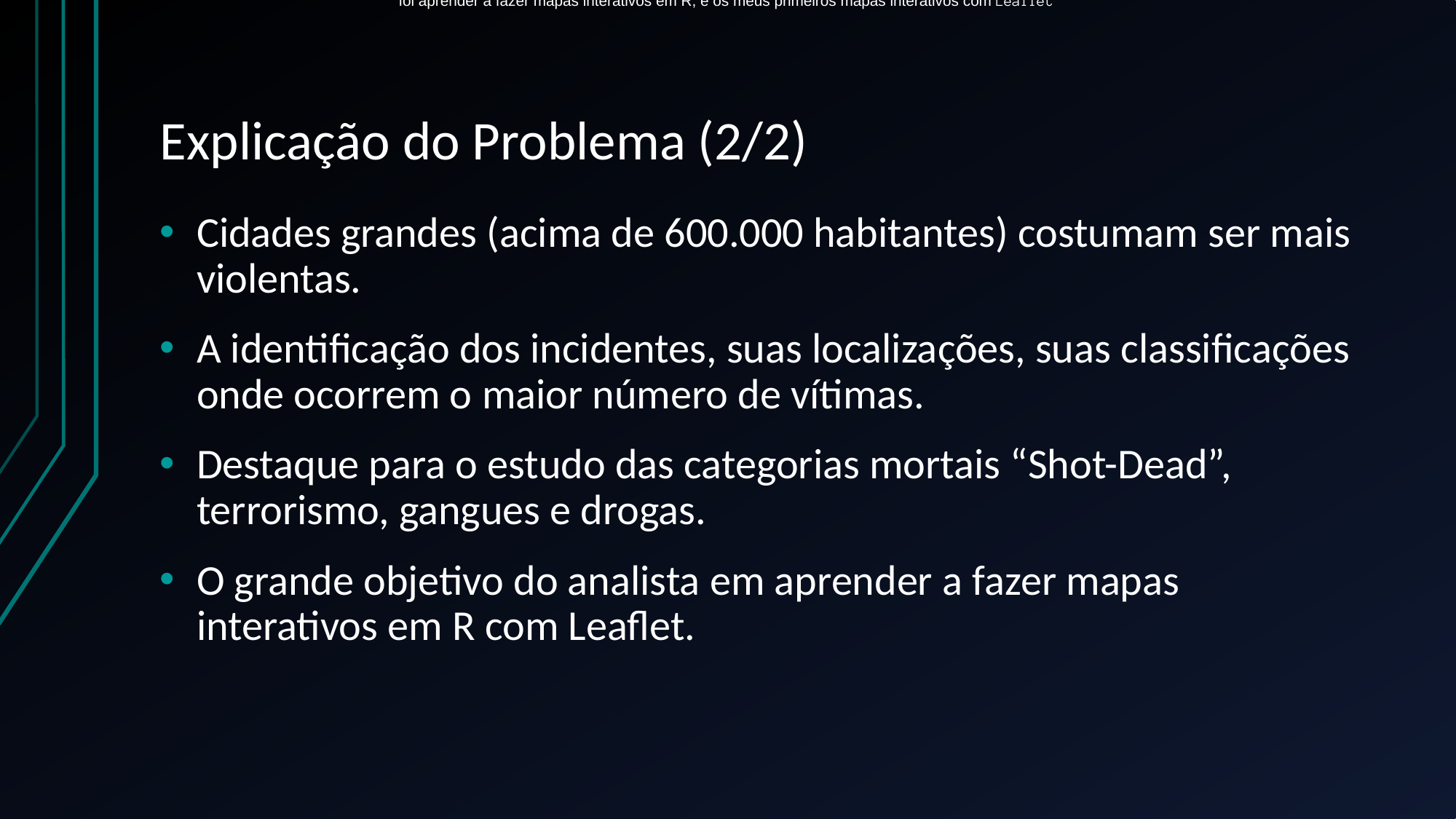

foi aprender a fazer mapas interativos em R, e os meus primeiros mapas interativos com Leaflet
# Explicação do Problema (2/2)
Cidades grandes (acima de 600.000 habitantes) costumam ser mais violentas.
A identificação dos incidentes, suas localizações, suas classificações onde ocorrem o maior número de vítimas.
Destaque para o estudo das categorias mortais “Shot-Dead”, terrorismo, gangues e drogas.
O grande objetivo do analista em aprender a fazer mapas interativos em R com Leaflet.